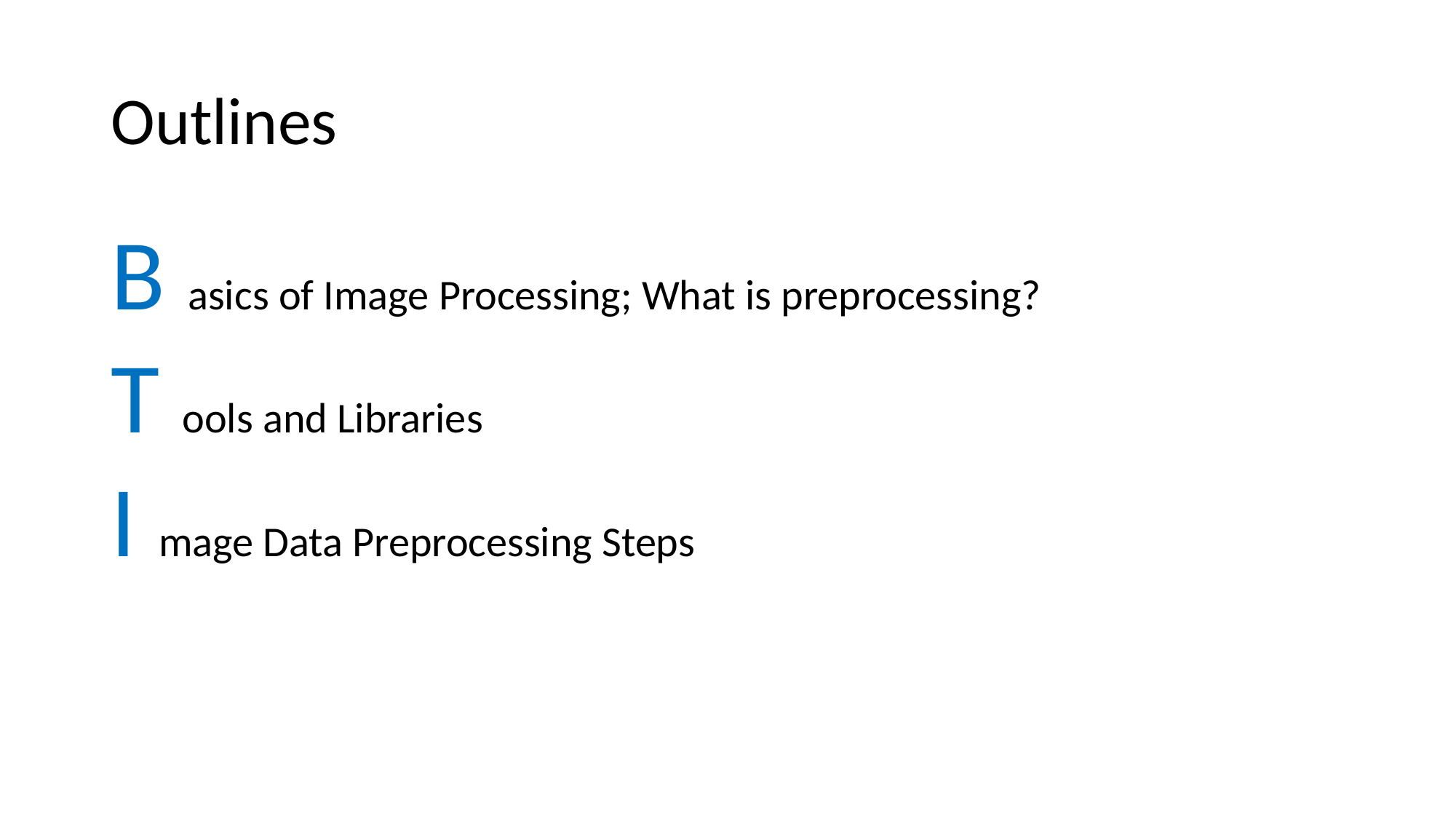

# Outlines
B asics of Image Processing; What is preprocessing?
T ools and Libraries
I mage Data Preprocessing Steps